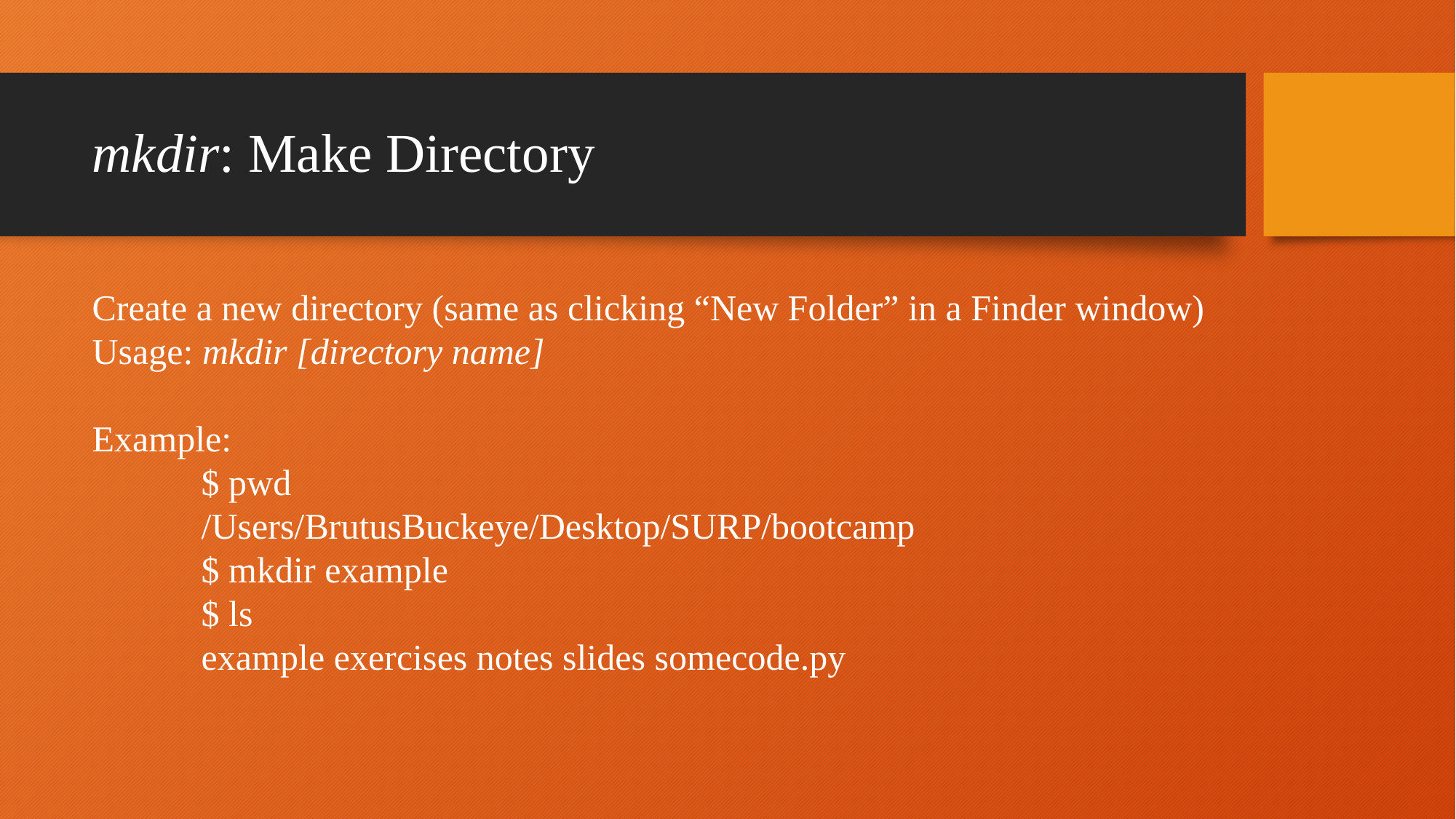

# mkdir: Make Directory
Create a new directory (same as clicking “New Folder” in a Finder window)
Usage: mkdir [directory name]

Example:
	$ pwd
	/Users/BrutusBuckeye/Desktop/SURP/bootcamp
	$ mkdir example
	$ ls
	example exercises notes slides somecode.py